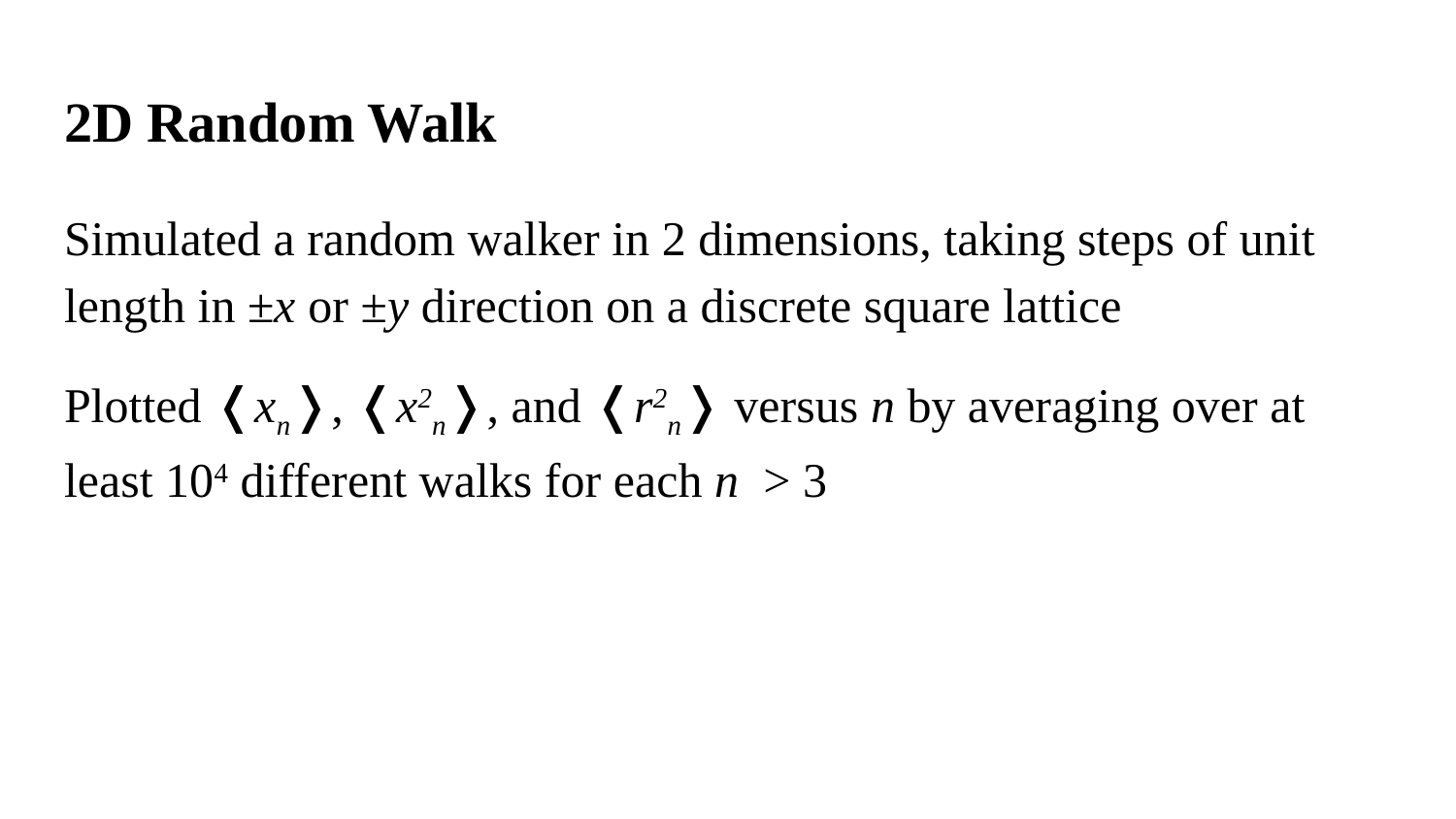

# 2D Random Walk
Simulated a random walker in 2 dimensions, taking steps of unit length in ±x or ±y direction on a discrete square lattice
Plotted ❬xn❭, ❬x2n❭, and ❬r2n❭ versus n by averaging over at least 104 different walks for each n  > 3